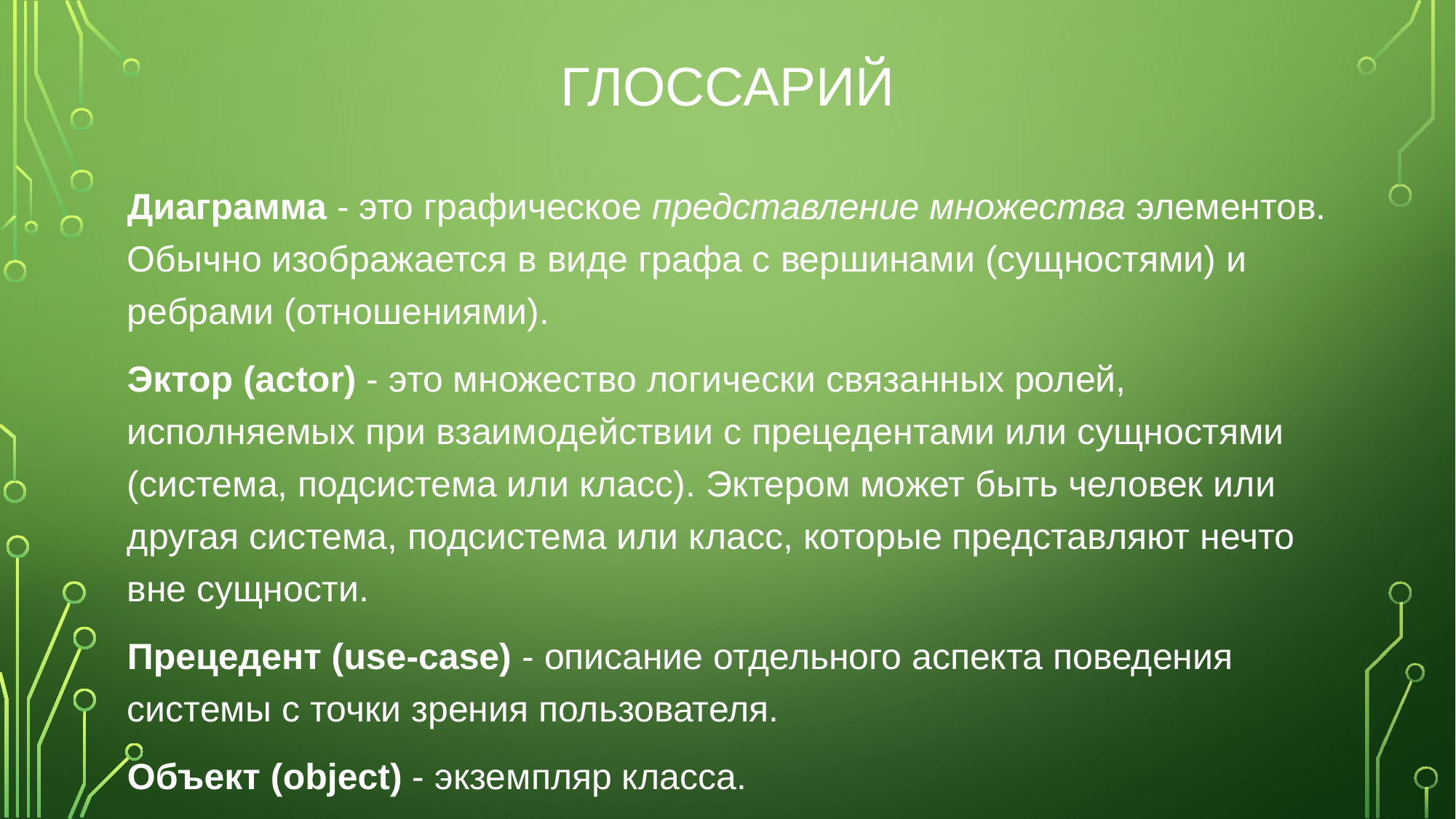

# ГЛОССАРИЙ
Диаграмма - это графическое представление множества элементов. Обычно изображается в виде графа с вершинами (сущностями) и ребрами (отношениями).
Эктор (actor) - это множество логически связанных ролей, исполняемых при взаимодействии с прецедентами или сущностями (система, подсистема или класс). Эктером может быть человек или другая система, подсистема или класс, которые представляют нечто вне сущности.
Прецедент (use-case) - описание отдельного аспекта поведения системы с точки зрения пользователя.
Объект (object) - экземпляр класса.